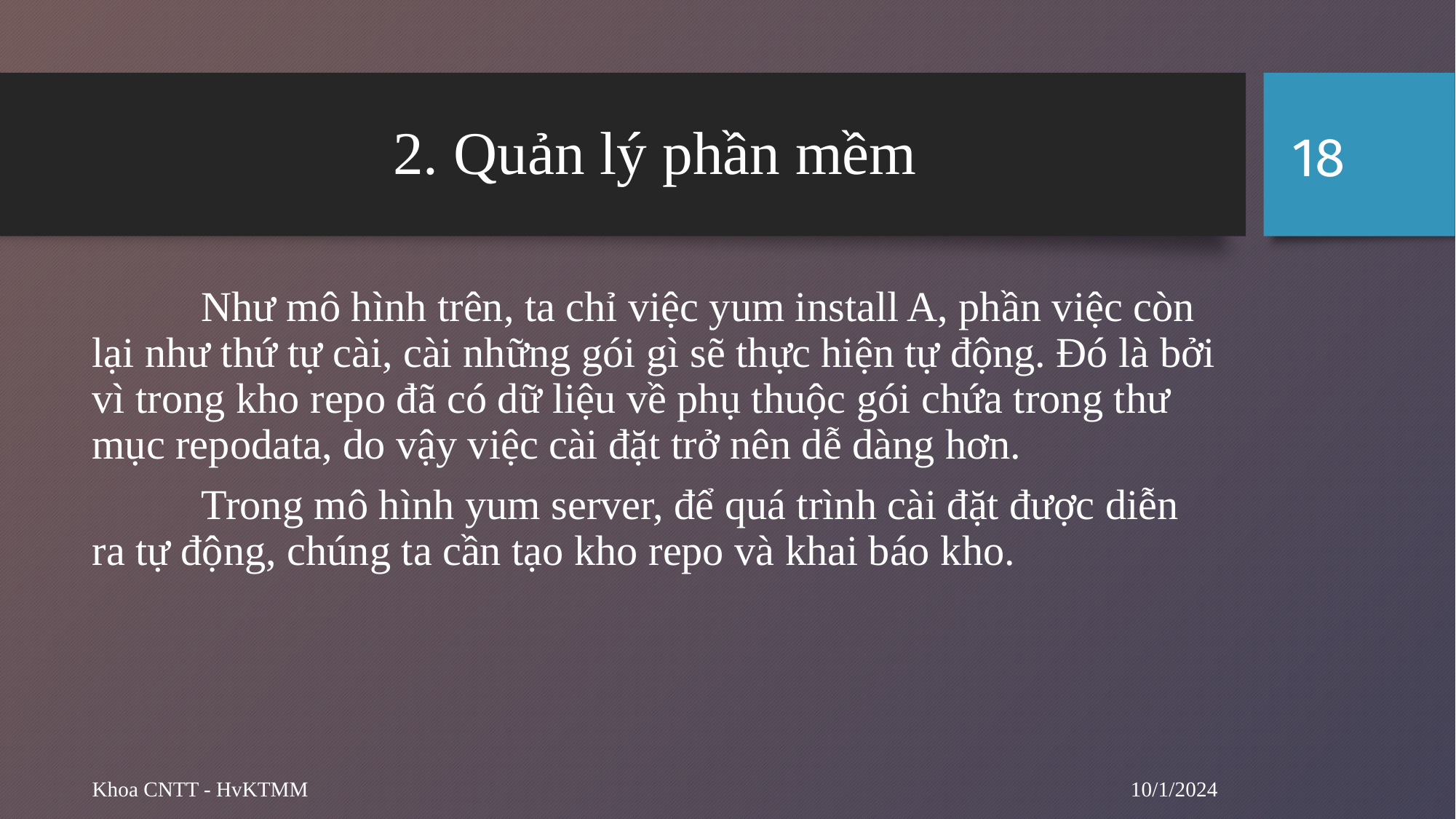

18
# 2. Quản lý phần mềm
	Như mô hình trên, ta chỉ việc yum install A, phần việc còn lại như thứ tự cài, cài những gói gì sẽ thực hiện tự động. Đó là bởi vì trong kho repo đã có dữ liệu về phụ thuộc gói chứa trong thư mục repodata, do vậy việc cài đặt trở nên dễ dàng hơn.
	Trong mô hình yum server, để quá trình cài đặt được diễn ra tự động, chúng ta cần tạo kho repo và khai báo kho.
10/1/2024
Khoa CNTT - HvKTMM